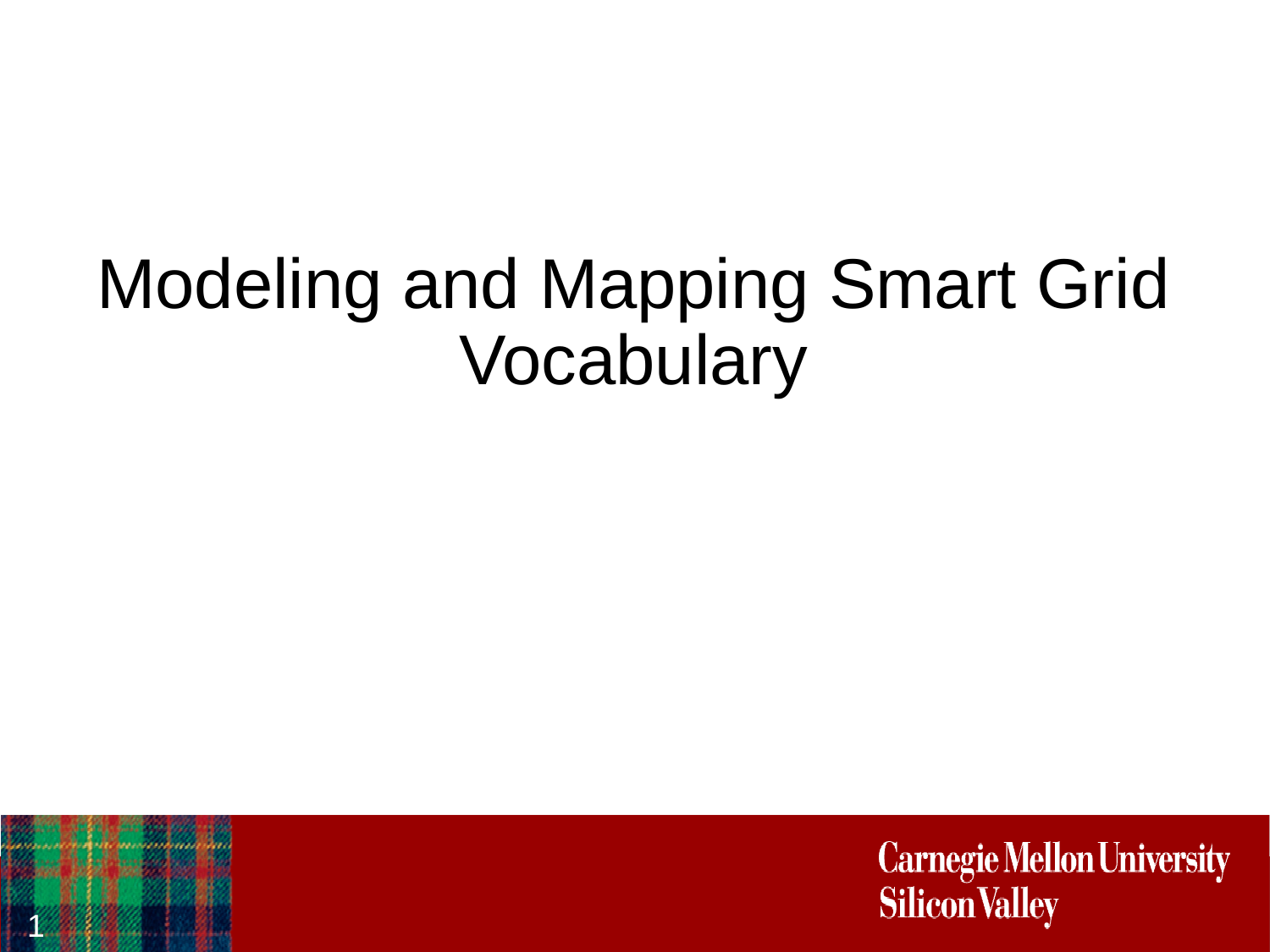

# Modeling and Mapping Smart Grid Vocabulary
1